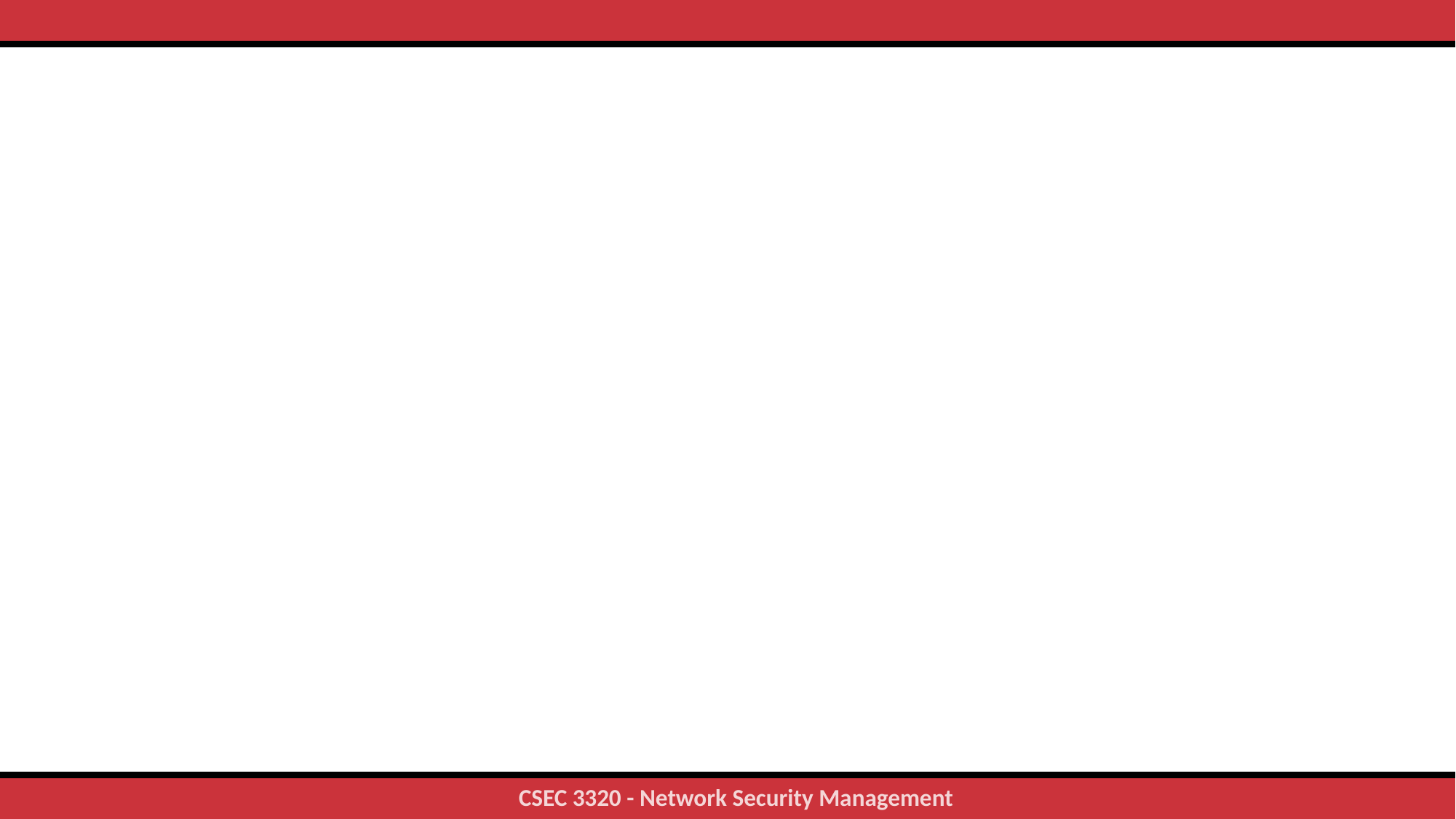

#

43
CSEC 3320 - Network Security Management